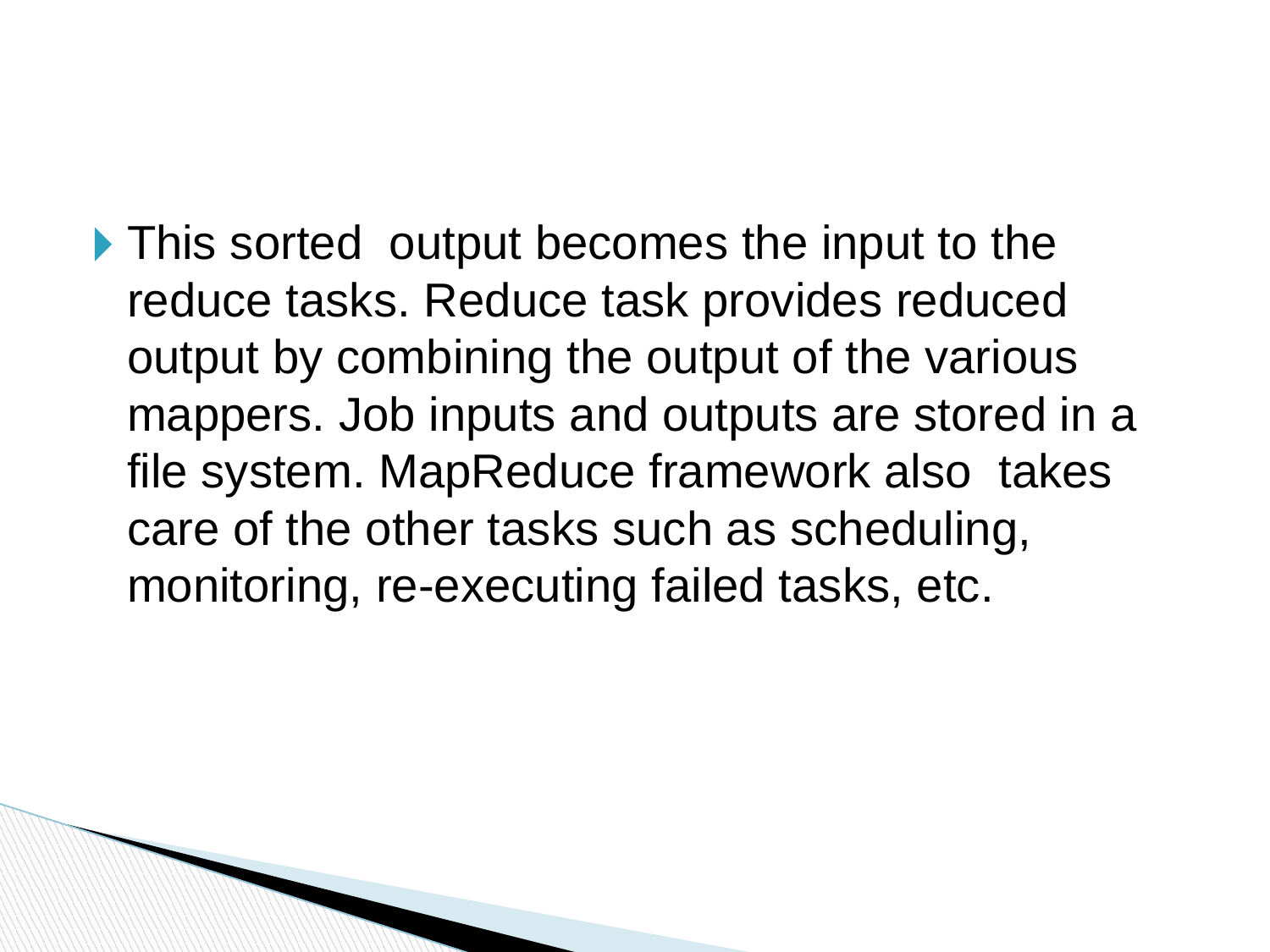

#
This sorted  output becomes the input to the reduce tasks. Reduce task provides reduced output by combining the output of the various mappers. Job inputs and outputs are stored in a file system. MapReduce framework also  takes care of the other tasks such as scheduling, monitoring, re-executing failed tasks, etc.